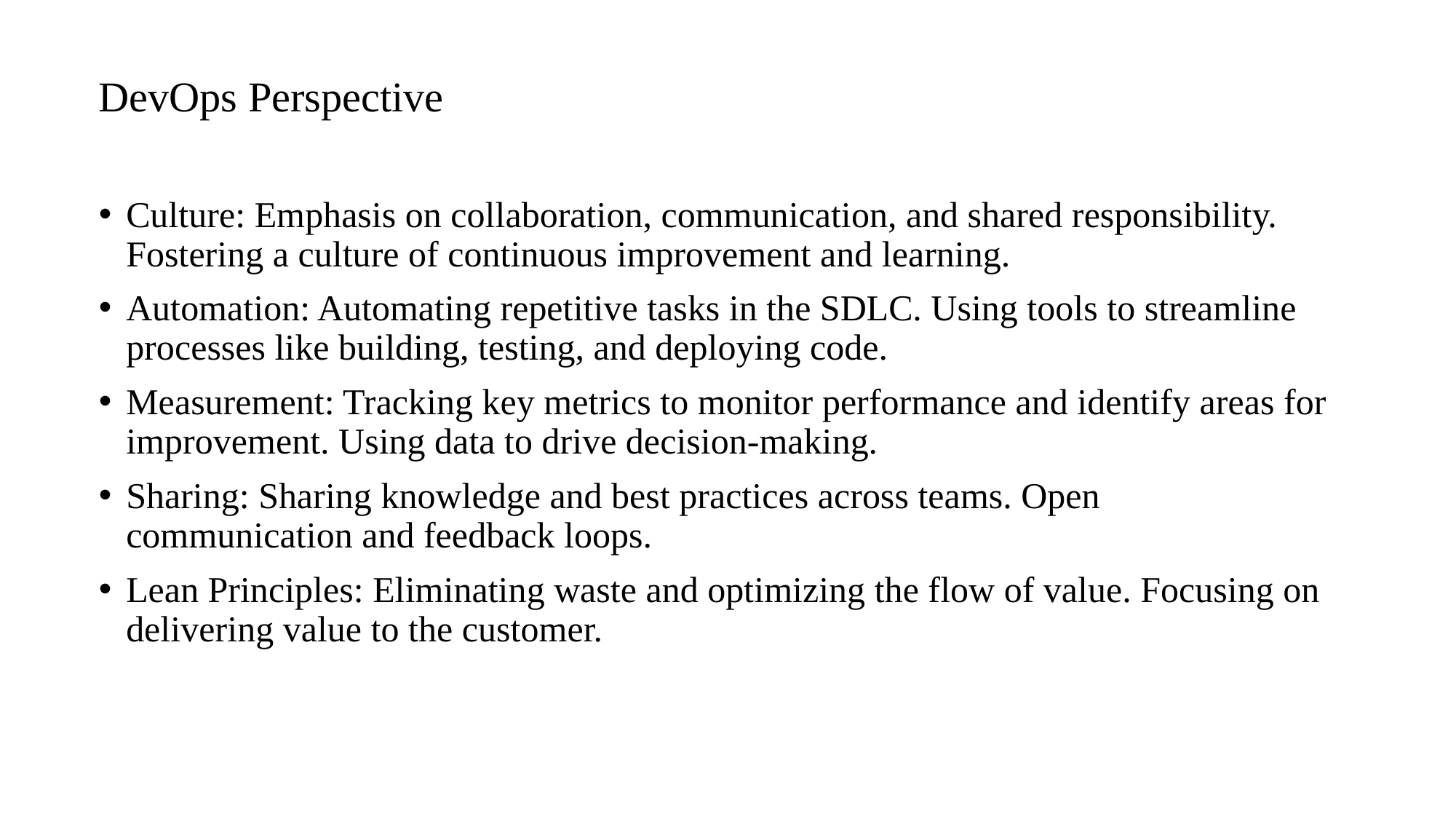

# DevOps Perspective
Culture: Emphasis on collaboration, communication, and shared responsibility. Fostering a culture of continuous improvement and learning.
Automation: Automating repetitive tasks in the SDLC. Using tools to streamline processes like building, testing, and deploying code.
Measurement: Tracking key metrics to monitor performance and identify areas for improvement. Using data to drive decision-making.
Sharing: Sharing knowledge and best practices across teams. Open communication and feedback loops.
Lean Principles: Eliminating waste and optimizing the flow of value. Focusing on delivering value to the customer.